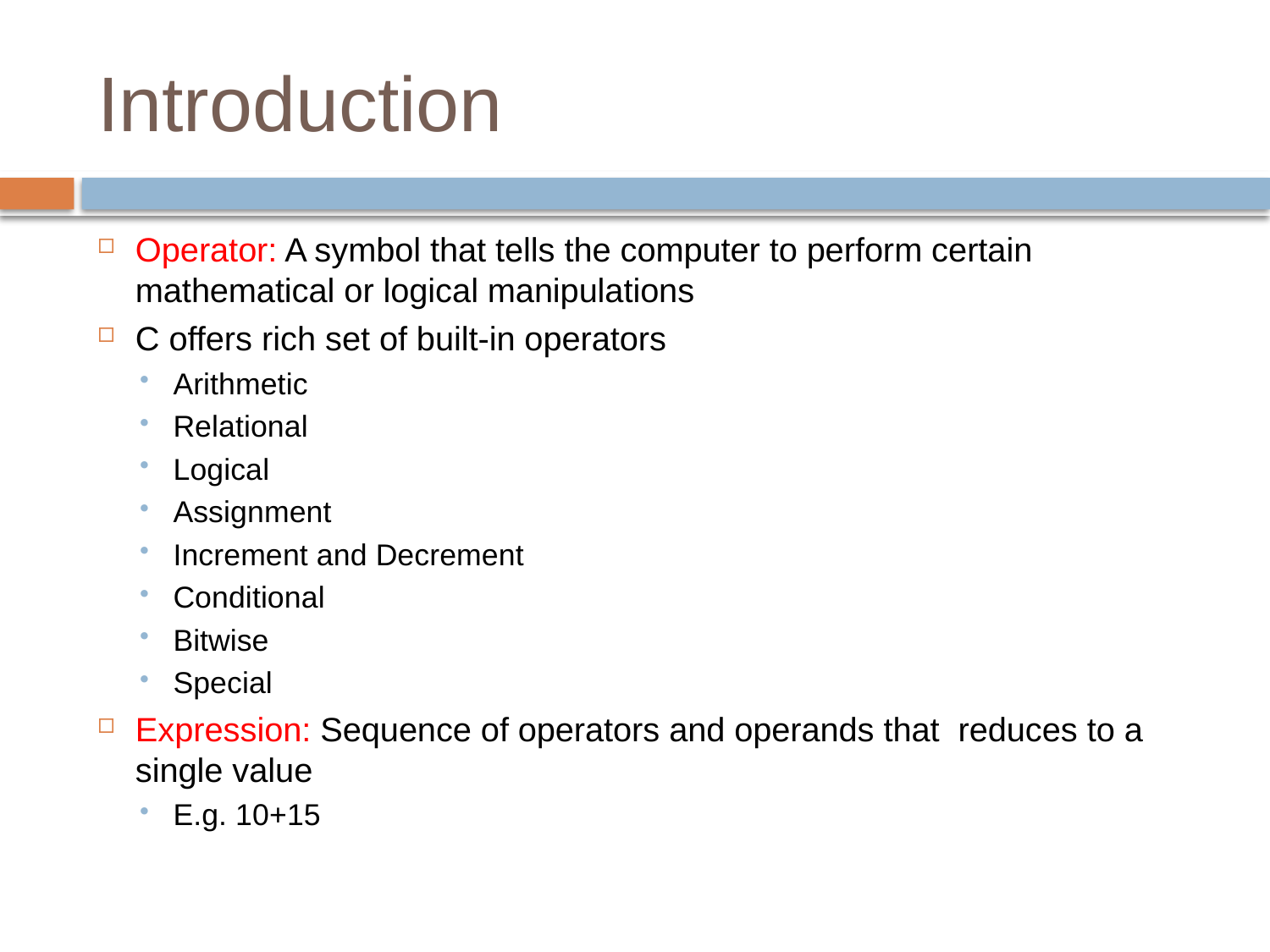

# Introduction
Operator: A symbol that tells the computer to perform certain mathematical or logical manipulations
C offers rich set of built-in operators
Arithmetic
Relational
Logical
Assignment
Increment and Decrement
Conditional
Bitwise
Special
Expression: Sequence of operators and operands that  reduces to a single value
E.g. 10+15